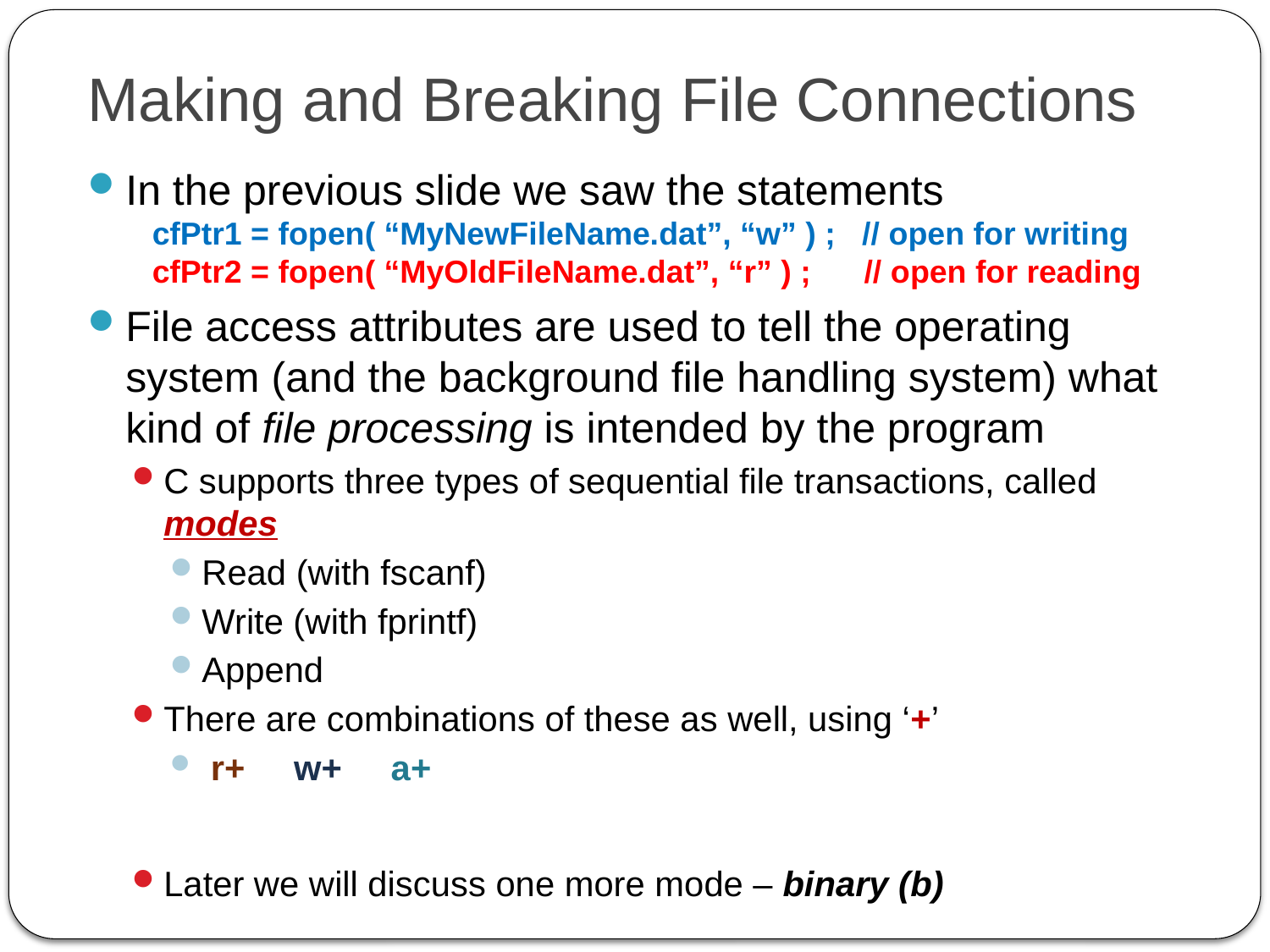

# Making and Breaking File Connections
In the previous slide we saw the statements
   cfPtr1 = fopen( “MyNewFileName.dat”, “w” ) ;   // open for writing
   cfPtr2 = fopen( “MyOldFileName.dat”, “r” ) ;      // open for reading
File access attributes are used to tell the operating system (and the background file handling system) what kind of file processing is intended by the program
C supports three types of sequential file transactions, called modes
Read (with fscanf)
Write (with fprintf)
Append
There are combinations of these as well, using ‘+’
 r+     w+     a+

Later we will discuss one more mode – binary (b)